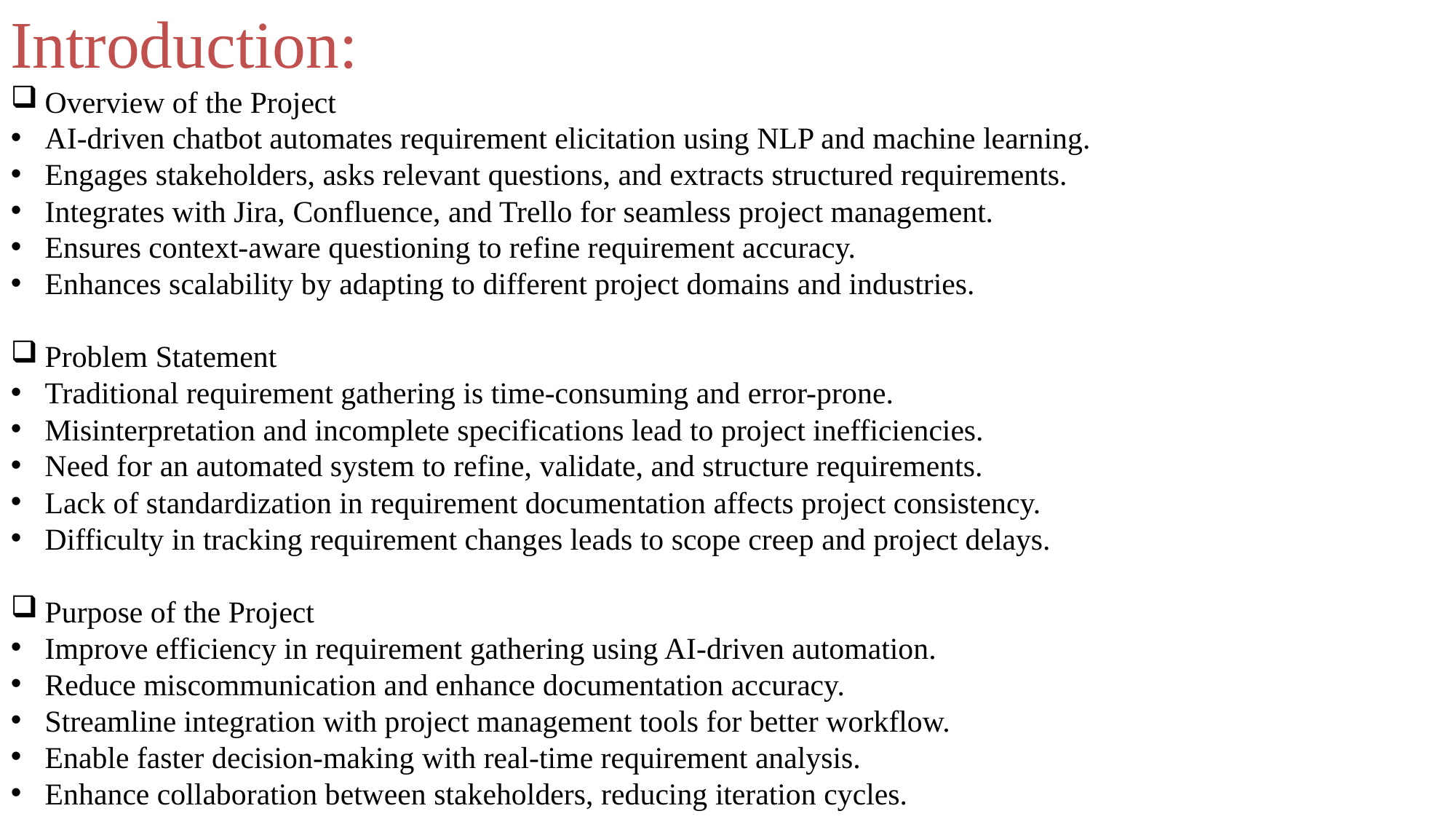

# Introduction:
Overview of the Project
AI-driven chatbot automates requirement elicitation using NLP and machine learning.
Engages stakeholders, asks relevant questions, and extracts structured requirements.
Integrates with Jira, Confluence, and Trello for seamless project management.
Ensures context-aware questioning to refine requirement accuracy.
Enhances scalability by adapting to different project domains and industries.

Problem Statement
Traditional requirement gathering is time-consuming and error-prone.
Misinterpretation and incomplete specifications lead to project inefficiencies.
Need for an automated system to refine, validate, and structure requirements.
Lack of standardization in requirement documentation affects project consistency.
Difficulty in tracking requirement changes leads to scope creep and project delays.

Purpose of the Project
Improve efficiency in requirement gathering using AI-driven automation.
Reduce miscommunication and enhance documentation accuracy.
Streamline integration with project management tools for better workflow.
Enable faster decision-making with real-time requirement analysis.
Enhance collaboration between stakeholders, reducing iteration cycles.